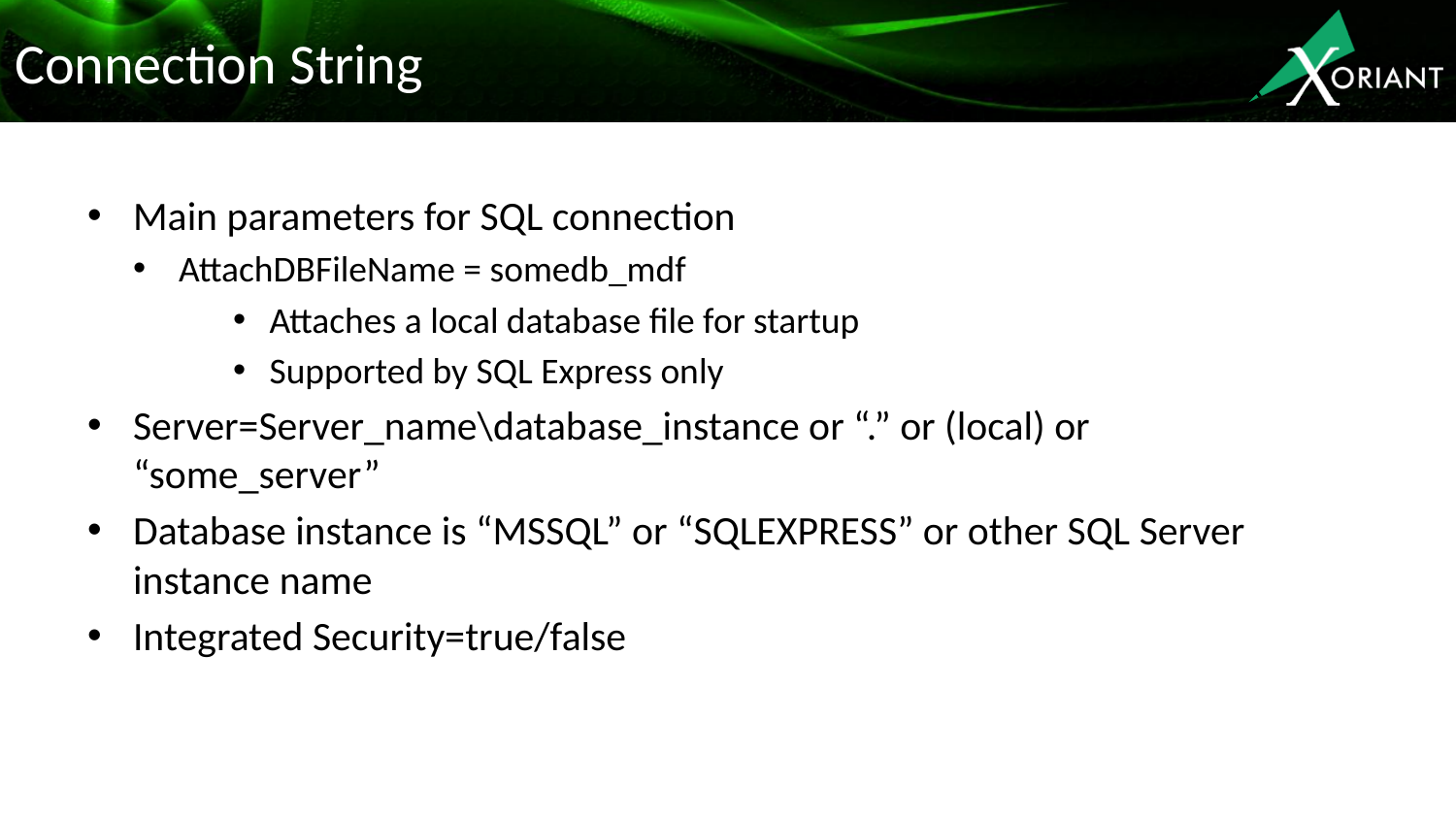

# Connection String
Main parameters for SQL connection
AttachDBFileName = somedb_mdf
Attaches a local database file for startup
Supported by SQL Express only
Server=Server_name\database_instance or “.” or (local) or “some_server”
Database instance is “MSSQL” or “SQLEXPRESS” or other SQL Server instance name
Integrated Security=true/false